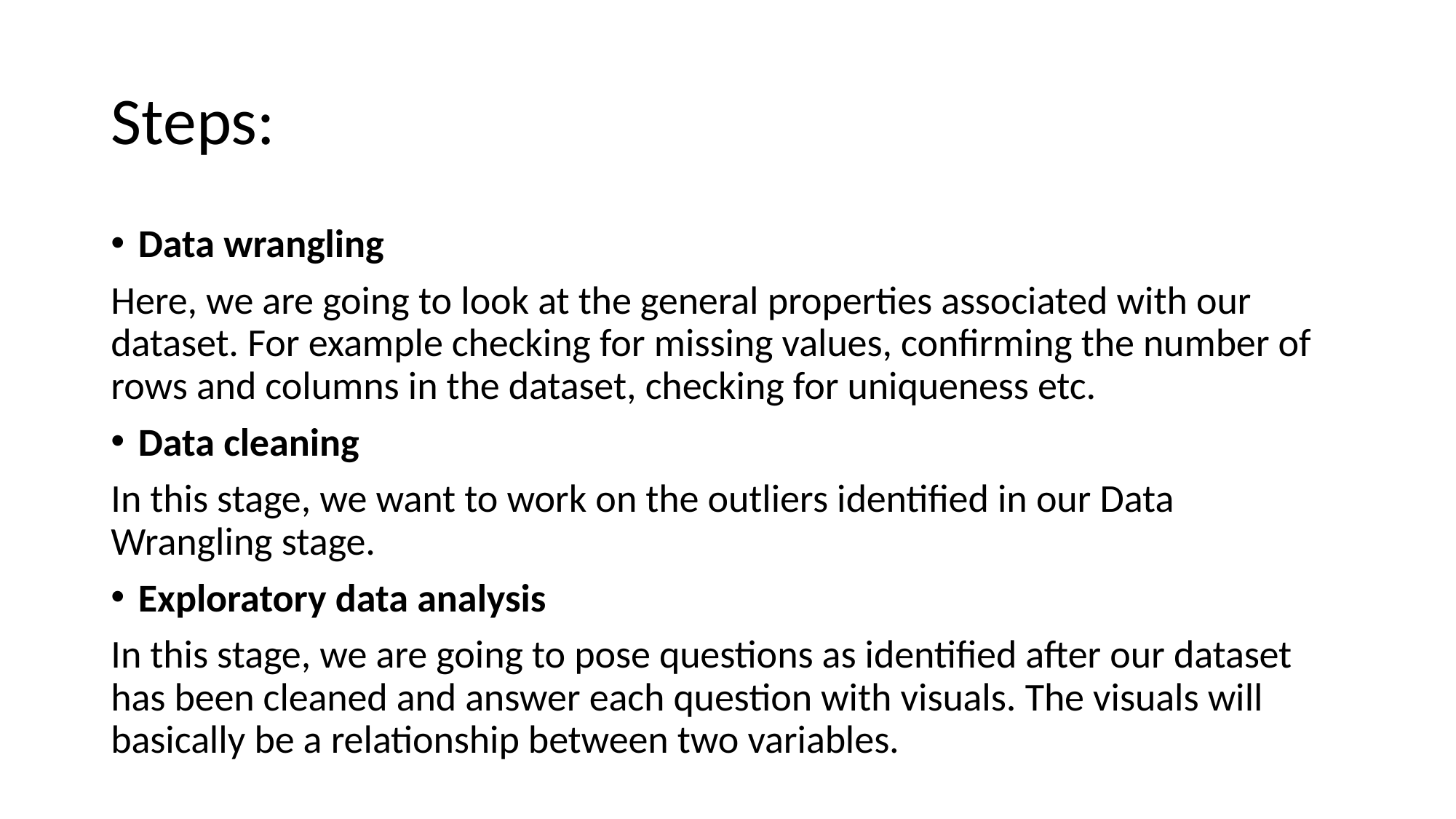

# Steps:
Data wrangling
Here, we are going to look at the general properties associated with our dataset. For example checking for missing values, confirming the number of rows and columns in the dataset, checking for uniqueness etc.
Data cleaning
In this stage, we want to work on the outliers identified in our Data Wrangling stage.
Exploratory data analysis
In this stage, we are going to pose questions as identified after our dataset has been cleaned and answer each question with visuals. The visuals will basically be a relationship between two variables.